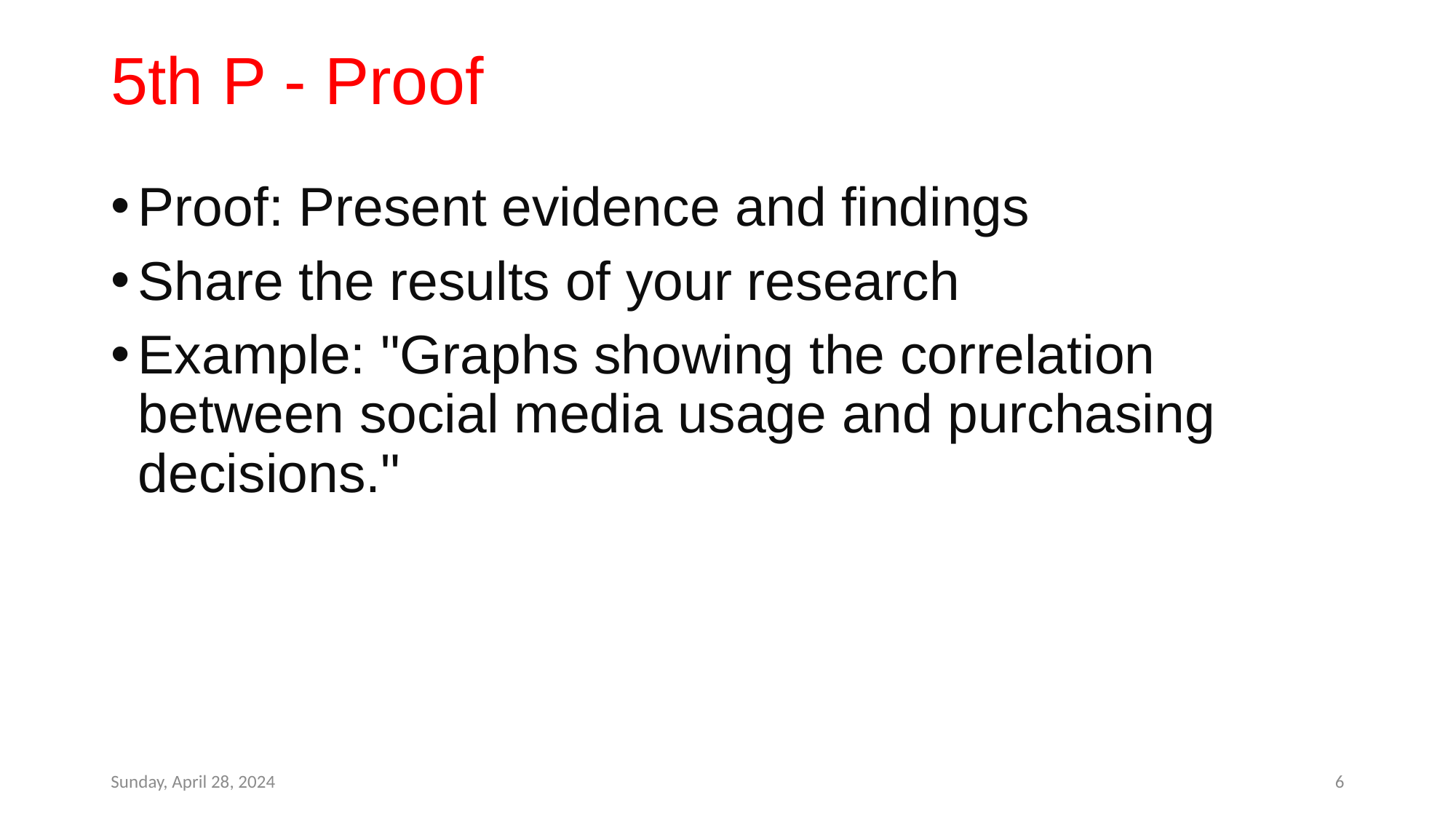

# 5th P - Proof
Proof: Present evidence and findings
Share the results of your research
Example: "Graphs showing the correlation between social media usage and purchasing decisions."

Sunday, April 28, 2024
6